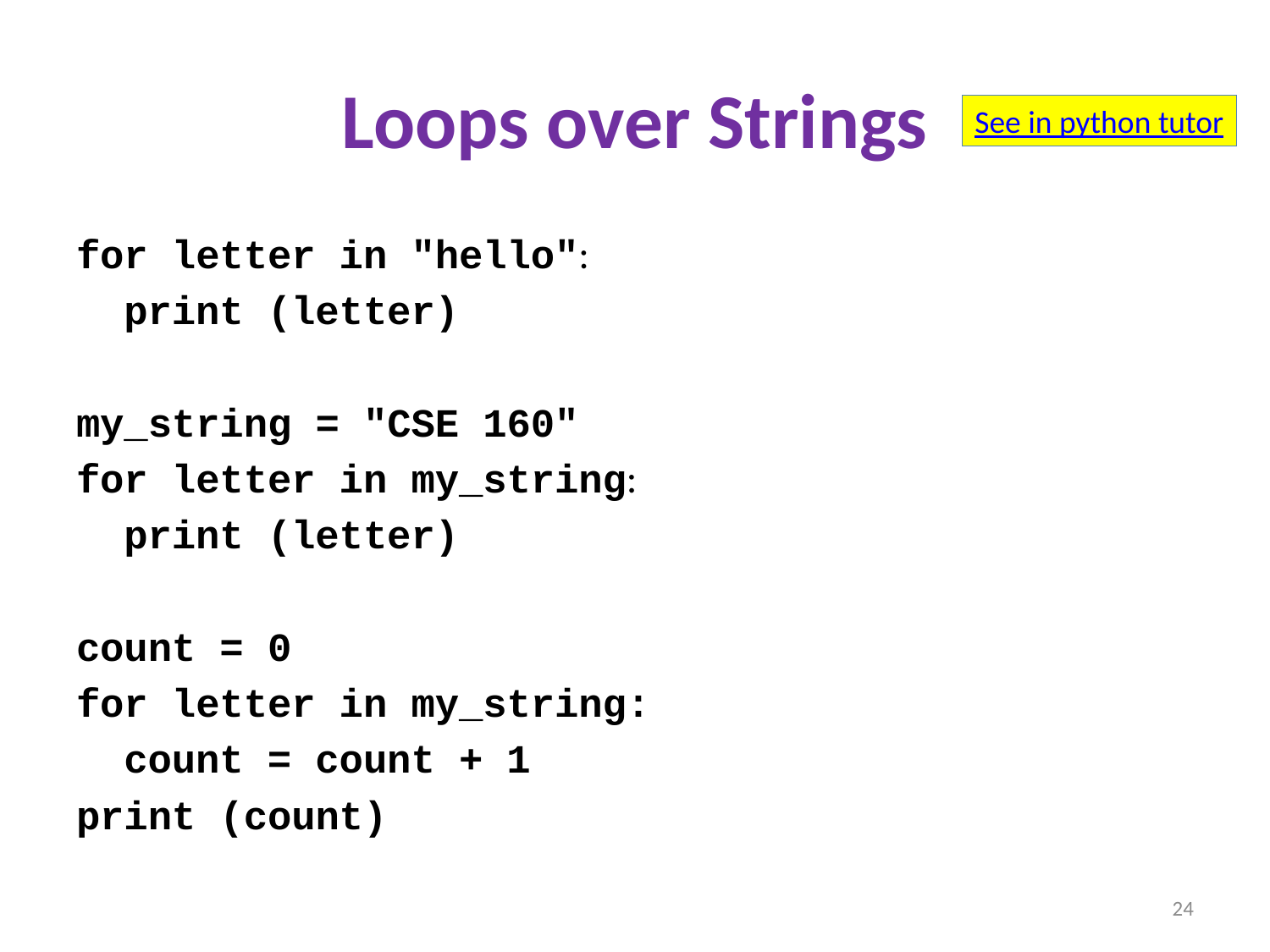

# Loops over Strings
See in python tutor
for letter in "hello":
  print (letter)

my_string = "CSE 160"
for letter in my_string:
  print (letter)

count = 0
for letter in my_string:
  count = count + 1
print (count)
24